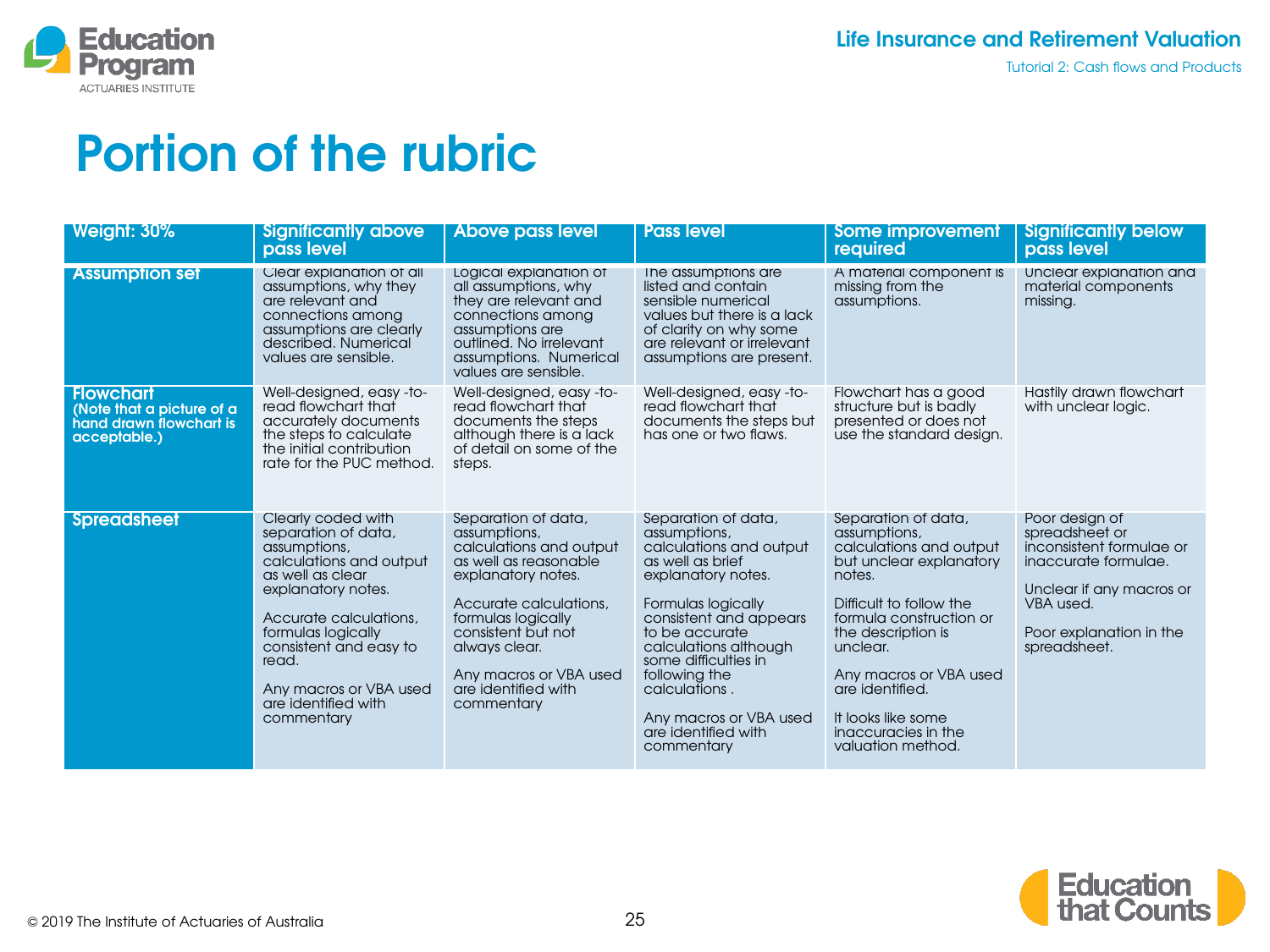

# Portion of the rubric
| Weight: 30% | Significantly above pass level | Above pass level | Pass level | Some improvement required | Significantly below pass level |
| --- | --- | --- | --- | --- | --- |
| Assumption set | Clear explanation of all assumptions, why they are relevant and connections among assumptions are clearly described. Numerical values are sensible. | Logical explanation of all assumptions, why they are relevant and connections among assumptions are outlined. No irrelevant assumptions. Numerical values are sensible. | The assumptions are listed and contain sensible numerical values but there is a lack of clarity on why some are relevant or irrelevant assumptions are present. | A material component is missing from the assumptions. | Unclear explanation and material components missing. |
| Flowchart (Note that a picture of a hand drawn flowchart is acceptable.) | Well-designed, easy -to-read flowchart that accurately documents the steps to calculate the initial contribution rate for the PUC method. | Well-designed, easy -to-read flowchart that documents the steps although there is a lack of detail on some of the steps. | Well-designed, easy -to-read flowchart that documents the steps but has one or two flaws. | Flowchart has a good structure but is badly presented or does not use the standard design. | Hastily drawn flowchart with unclear logic. |
| Spreadsheet | Clearly coded with separation of data, assumptions, calculations and output as well as clear explanatory notes.   Accurate calculations, formulas logically consistent and easy to read.   Any macros or VBA used are identified with commentary | Separation of data, assumptions, calculations and output as well as reasonable explanatory notes.   Accurate calculations, formulas logically consistent but not always clear.   Any macros or VBA used are identified with commentary | Separation of data, assumptions, calculations and output as well as brief explanatory notes.   Formulas logically consistent and appears to be accurate calculations although some difficulties in following the calculations .   Any macros or VBA used are identified with commentary | Separation of data, assumptions, calculations and output but unclear explanatory notes.   Difficult to follow the formula construction or the description is unclear.   Any macros or VBA used are identified.   It looks like some inaccuracies in the valuation method. | Poor design of spreadsheet or inconsistent formulae or inaccurate formulae.   Unclear if any macros or VBA used.   Poor explanation in the spreadsheet. |